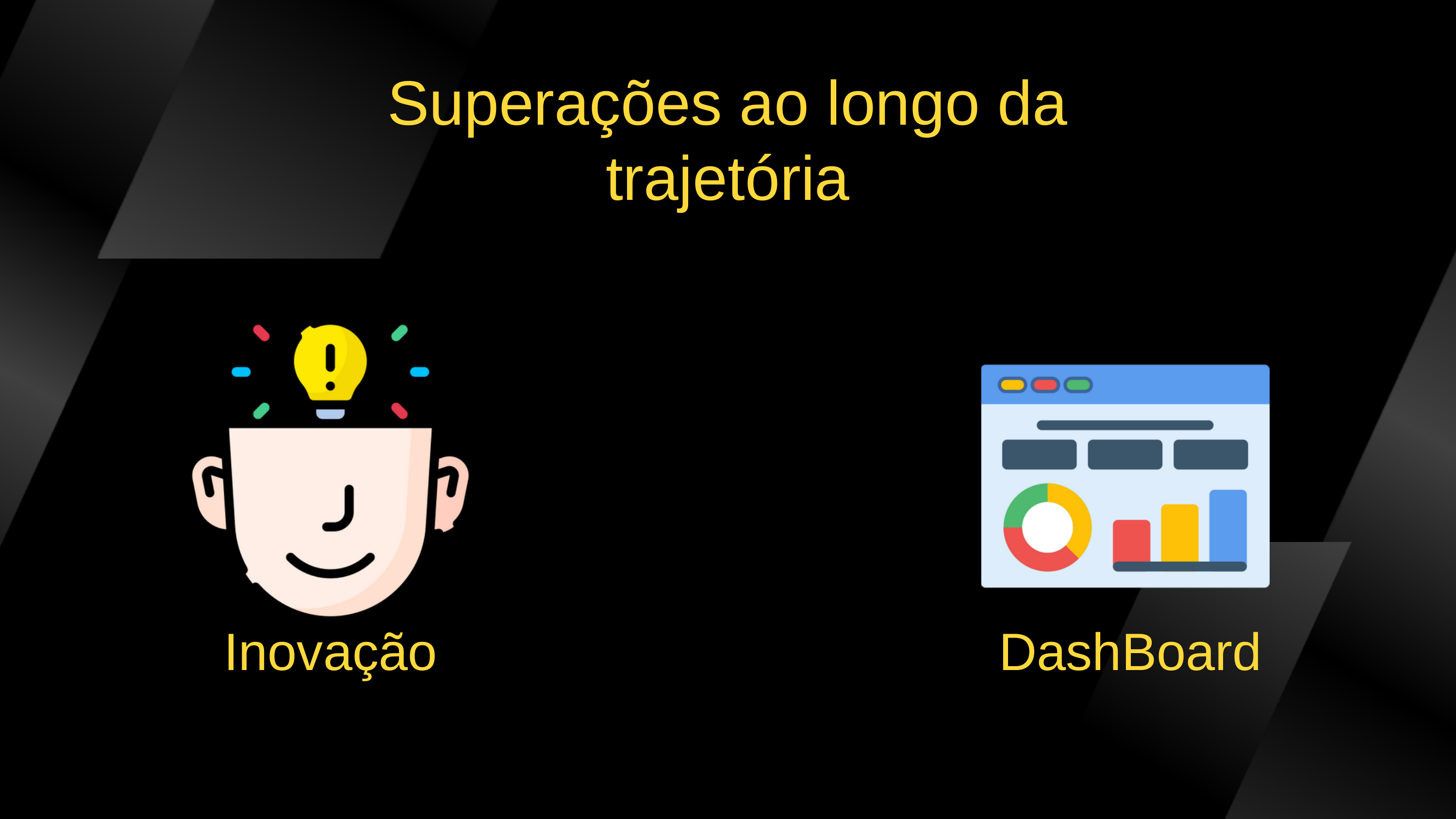

Superações ao longo da trajetória

Inovação
DashBoard